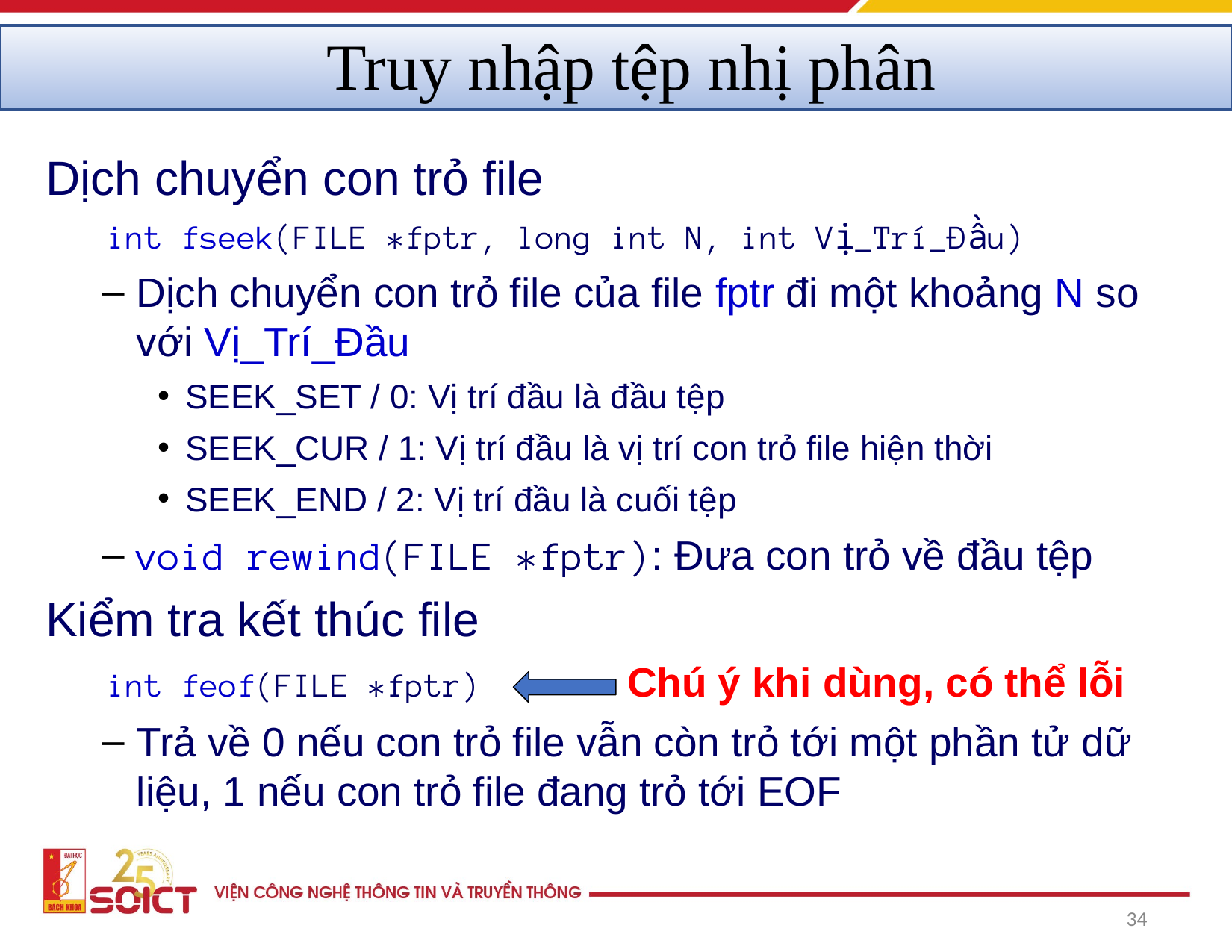

Truy nhập tệp nhị phân
Dịch chuyển con trỏ file
int fseek(FILE *fptr, long int N, int Vị_Trí_Đầu)
Dịch chuyển con trỏ file của file fptr đi một khoảng N so với Vị_Trí_Đầu
SEEK_SET / 0: Vị trí đầu là đầu tệp
SEEK_CUR / 1: Vị trí đầu là vị trí con trỏ file hiện thời
SEEK_END / 2: Vị trí đầu là cuối tệp
void rewind(FILE *fptr): Đưa con trỏ về đầu tệp
Kiểm tra kết thúc file
int feof(FILE *fptr)
Trả về 0 nếu con trỏ file vẫn còn trỏ tới một phần tử dữ liệu, 1 nếu con trỏ file đang trỏ tới EOF
Chú ý khi dùng, có thể lỗi

34